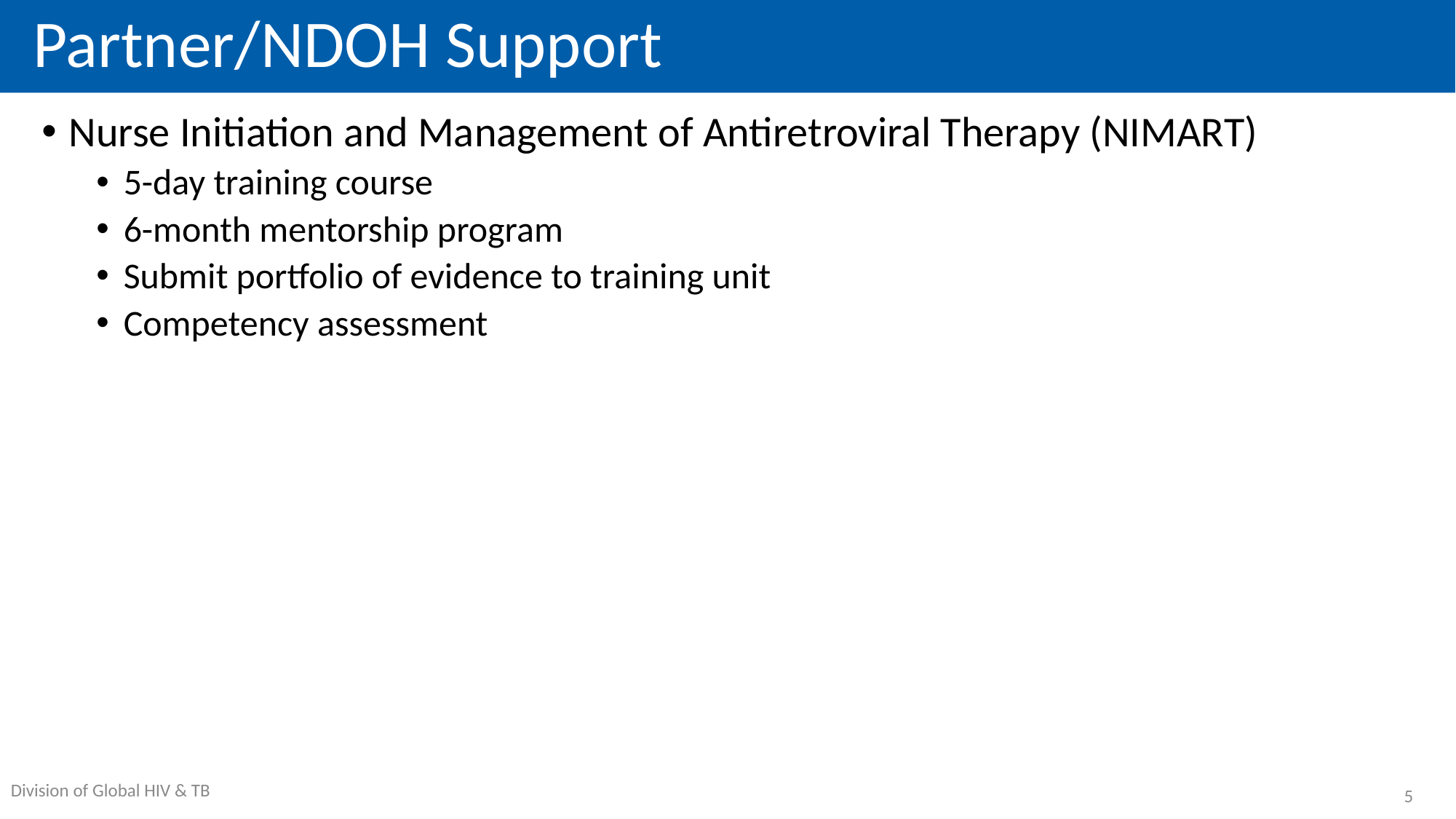

# Partner/NDOH Support
Nurse Initiation and Management of Antiretroviral Therapy (NIMART)
5-day training course
6-month mentorship program
Submit portfolio of evidence to training unit
Competency assessment

5